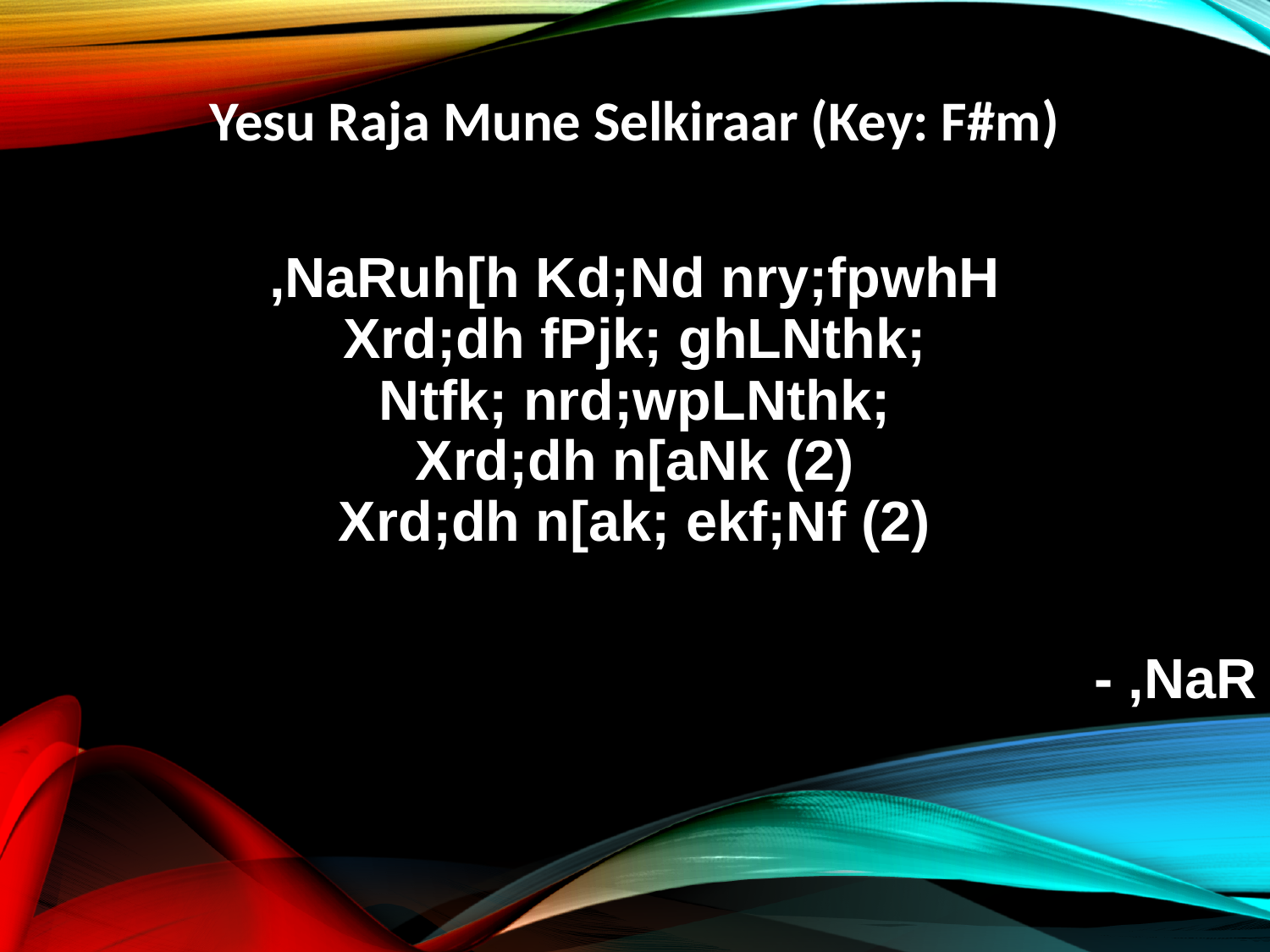

Yesu Raja Mune Selkiraar (Key: F#m)

,NaRuh[h Kd;Nd nry;fpwhH
Xrd;dh fPjk; ghLNthk;
Ntfk; nrd;wpLNthk;
Xrd;dh n[aNk (2)
Xrd;dh n[ak; ekf;Nf (2)

- ,NaR